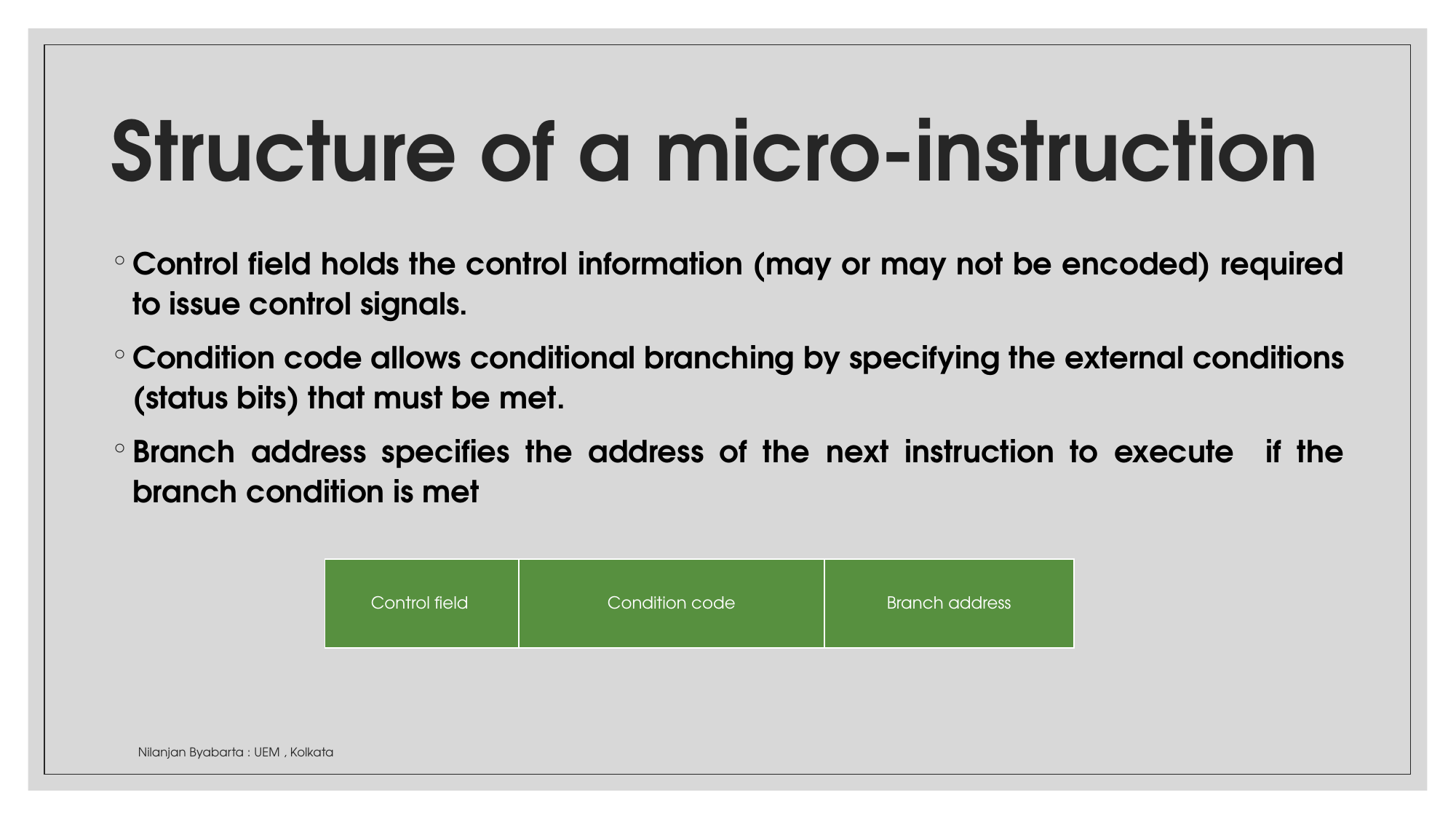

# Structure of a micro-instruction
Control field holds the control information (may or may not be encoded) required to issue control signals.
Condition code allows conditional branching by specifying the external conditions (status bits) that must be met.
Branch address specifies the address of the next instruction to execute  if the branch condition is met
| Control field | Condition code | Branch address |
| --- | --- | --- |
Nilanjan Byabarta : UEM , Kolkata